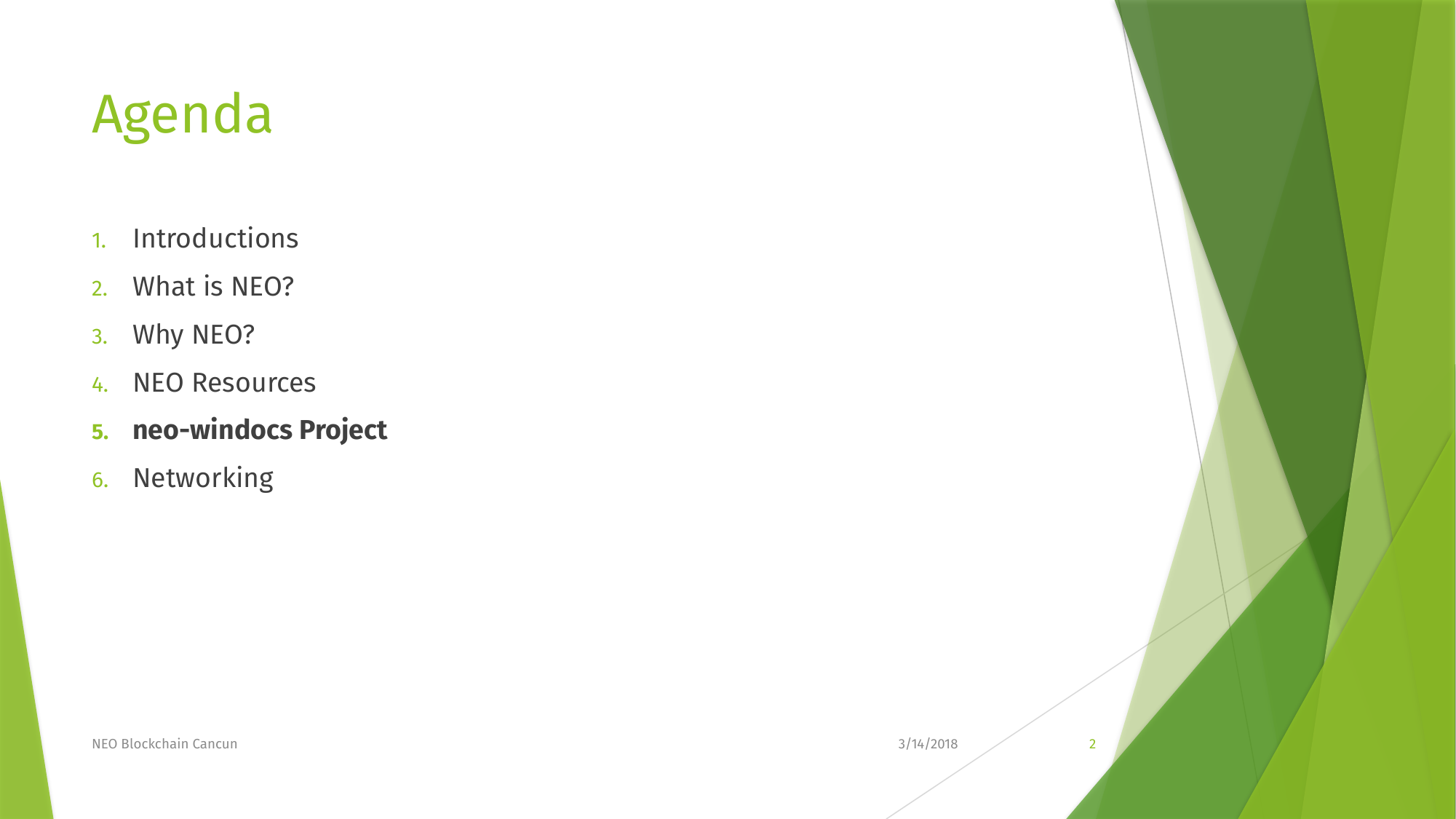

# Agenda
Introductions
What is NEO?
Why NEO?
NEO Resources
neo-windocs Project
Networking
NEO Blockchain Cancun
3/14/2018
2